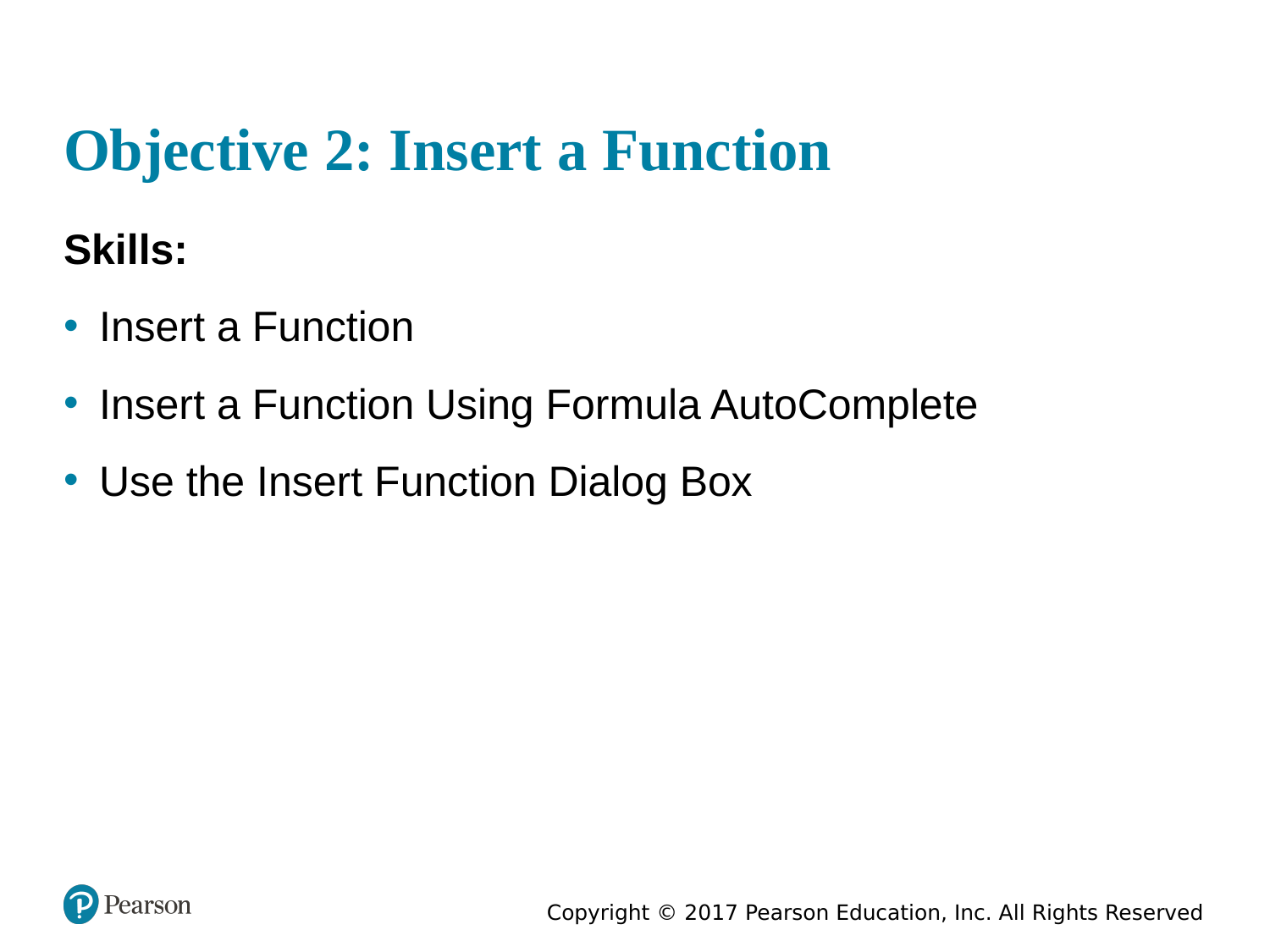

# Objective 2: Insert a Function
Skills:
Insert a Function
Insert a Function Using Formula AutoComplete
Use the Insert Function Dialog Box